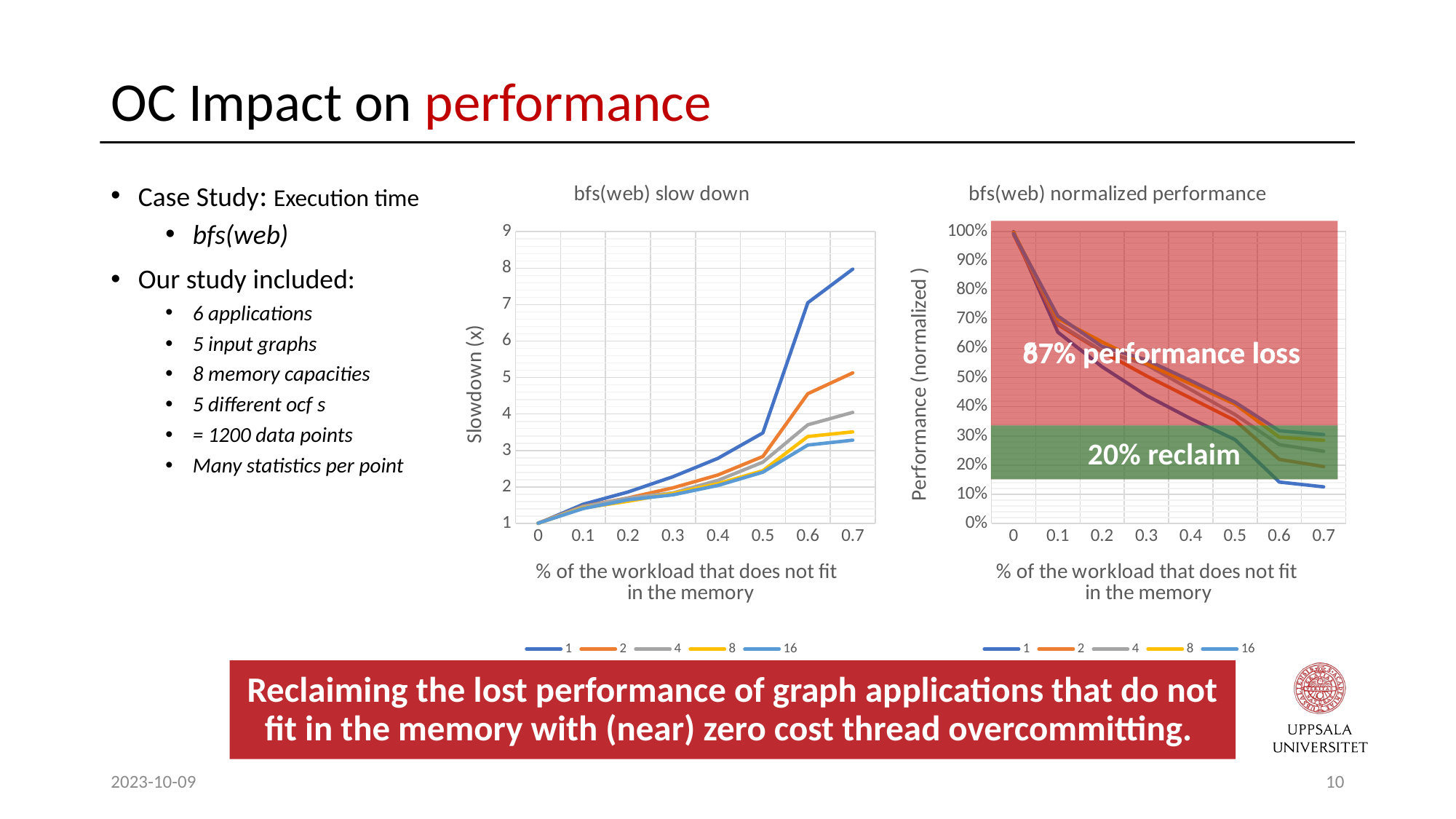

# OC Impact on performance

### Chart: bfs(web) slow down

| Category | 1 | 2 | 4 | 8 | 16 |
|---|---|---|---|---|---|
| 0 | 1.0 | 1.0094899169632265 | 1.0047449584816135 | 1.0023724792408066 | 1.00711743772242 |
| 0.1 | 1.5255041518386714 | 1.4673784104389087 | 1.457888493475682 | 1.4234875444839858 | 1.4068801897983392 |
| 0.2 | 1.8623962040332147 | 1.6986951364175564 | 1.6927639383155397 | 1.6073546856465006 | 1.6488730723606169 |
| 0.3 | 2.279952550415184 | 1.9762752075919336 | 1.8374851720047451 | 1.825622775800712 | 1.7841043890865955 |
| 0.4 | 2.785290628706999 | 2.32858837485172 | 2.1803084223013047 | 2.0901542111506526 | 2.0415183867141162 |
| 0.5 | 3.481613285883749 | 2.8351126927639383 | 2.679715302491103 | 2.446026097271649 | 2.405693950177936 |
| 0.6 | 7.051008303677343 | 4.557532621589561 | 3.704626334519573 | 3.383155397390273 | 3.1494661921708187 |
| 0.7 | 7.972716488730723 | 5.129300118623963 | 4.045077105575326 | 3.511269276393832 | 3.283511269276394 |

### Chart: bfs(web) normalized performance

| Category | 1 | 2 | 4 | 8 | 16 |
|---|---|---|---|---|---|
| 0 | 1.0 | 0.9905992949471211 | 0.9952774498229042 | 0.9976331360946746 | 0.9929328621908127 |
| 0.1 | 0.6555209953343701 | 0.6814874696847211 | 0.6859235150528885 | 0.7025 | 0.7107925801011804 |
| 0.2 | 0.5369426751592357 | 0.5886871508379888 | 0.590749824807288 | 0.6221402214022139 | 0.6064748201438849 |
| 0.3 | 0.4386056191467222 | 0.5060024009603842 | 0.5442220787604907 | 0.5477582846003898 | 0.5605053191489362 |
| 0.4 | 0.3590289608177172 | 0.4294447274579725 | 0.4586507072905332 | 0.4784335981838819 | 0.48983149331783843 |
| 0.5 | 0.28722316865417374 | 0.3527196652719665 | 0.37317397078353254 | 0.40882638215324923 | 0.415680473372781 |
| 0.6 | 0.14182368775235532 | 0.21941697032795418 | 0.26993275696445723 | 0.2955820476858345 | 0.3175141242937853 |
| 0.7 | 0.12542776372563608 | 0.19495837187789083 | 0.2472140762463343 | 0.28479729729729725 | 0.3045520231213873 |
Case Study: Execution time
bfs(web)
Our study included:
6 applications
5 input graphs
8 memory capacities
5 different ocf s
= 1200 data points
Many statistics per point

87% performance loss
67% performance loss
20% reclaim

Reclaiming the lost performance of graph applications that do not fit in the memory with (near) zero cost thread overcommitting.
2023-10-09
10